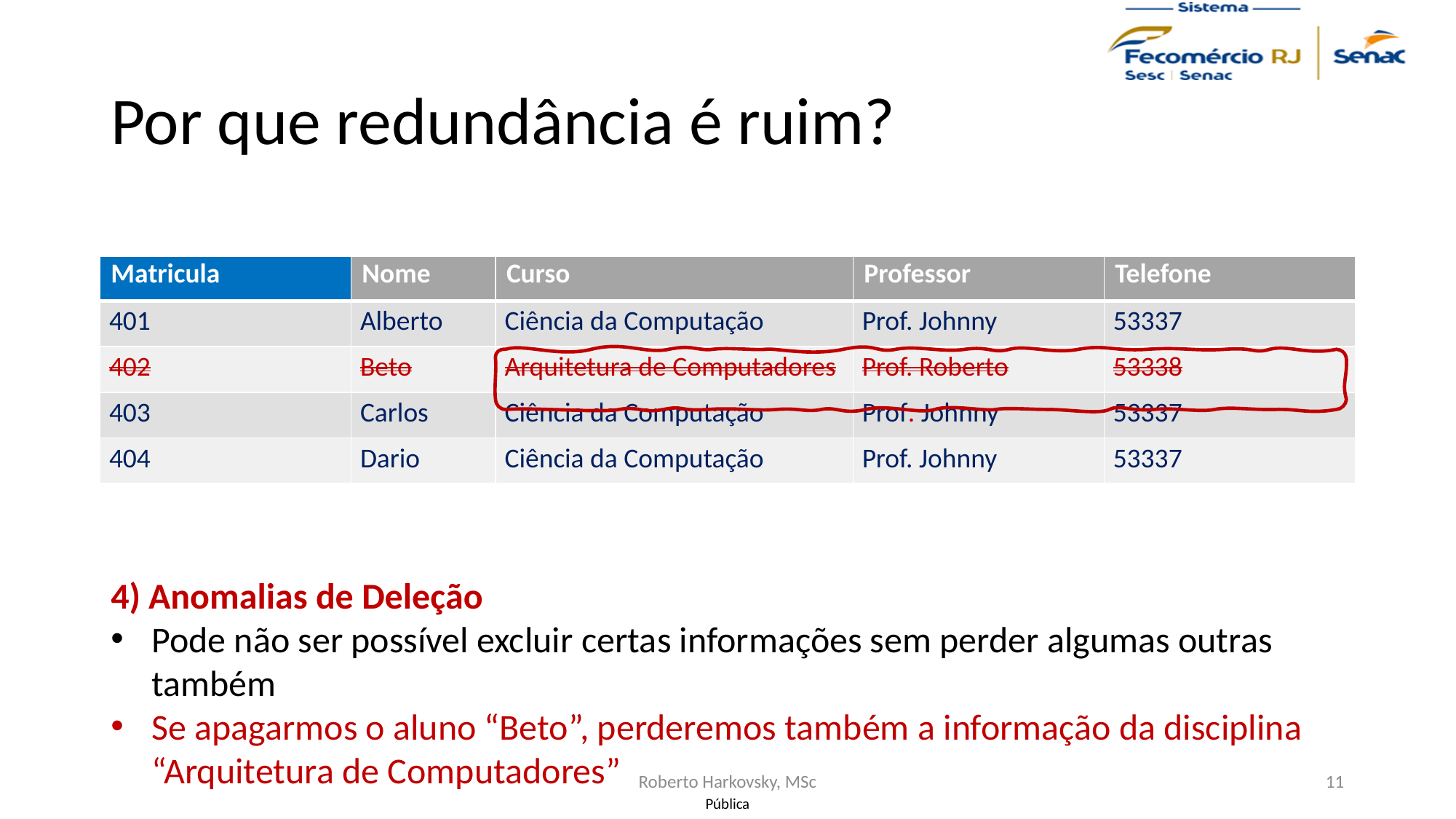

# Por que redundância é ruim?
| Matricula | Nome | Curso | Professor | Telefone |
| --- | --- | --- | --- | --- |
| 401 | Alberto | Ciência da Computação | Prof. Johnny | 53337 |
| 402 | Beto | Arquitetura de Computadores | Prof. Roberto | 53338 |
| 403 | Carlos | Ciência da Computação | Prof. Johnny | 53337 |
| 404 | Dario | Ciência da Computação | Prof. Johnny | 53337 |

4) Anomalias de Deleção
Pode não ser possível excluir certas informações sem perder algumas outras também
Se apagarmos o aluno “Beto”, perderemos também a informação da disciplina “Arquitetura de Computadores”

Roberto Harkovsky, MSc
11